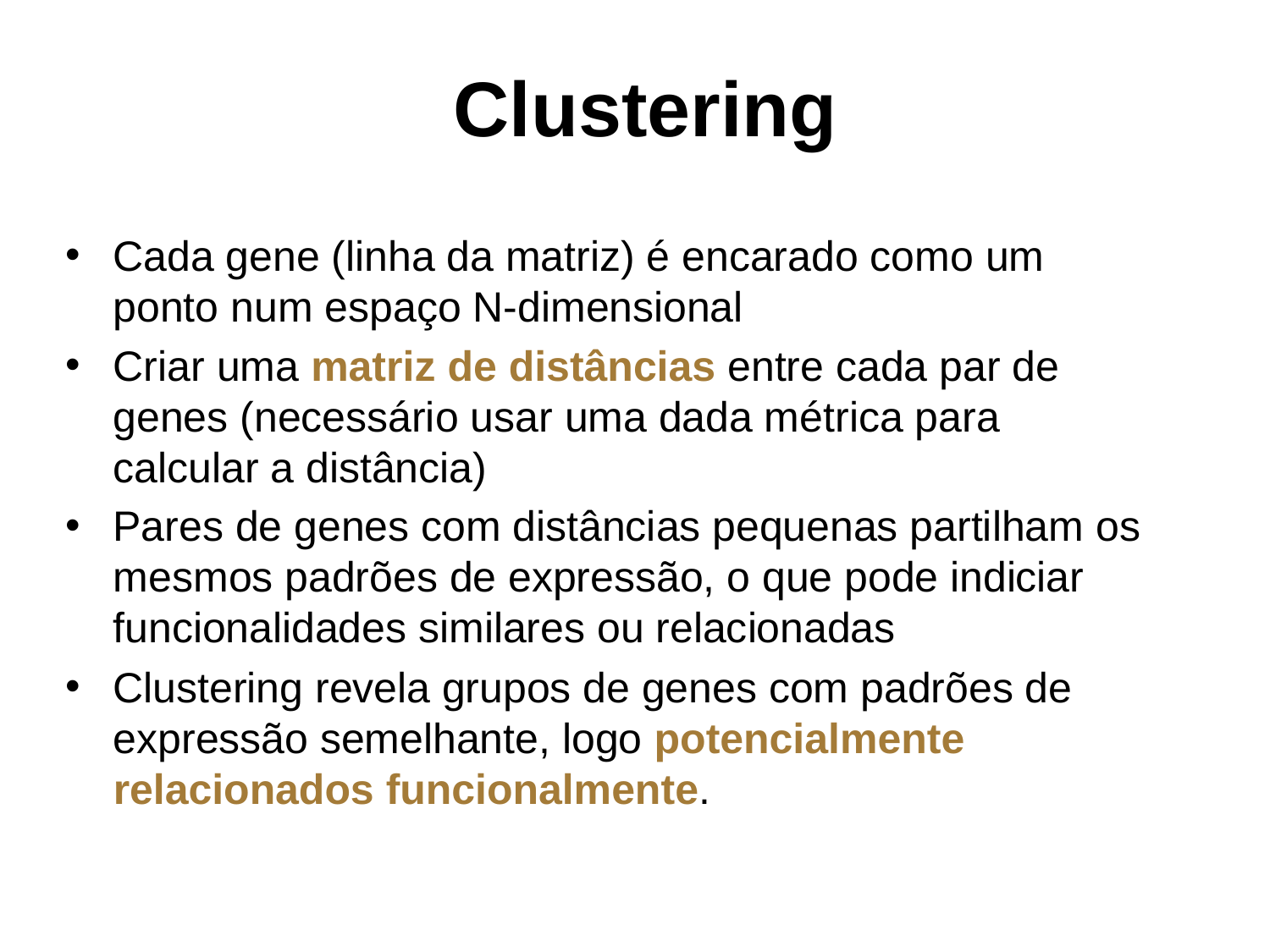

# Clustering
Cada gene (linha da matriz) é encarado como um ponto num espaço N-dimensional
Criar uma matriz de distâncias entre cada par de genes (necessário usar uma dada métrica para calcular a distância)
Pares de genes com distâncias pequenas partilham os mesmos padrões de expressão, o que pode indiciar funcionalidades similares ou relacionadas
Clustering revela grupos de genes com padrões de expressão semelhante, logo potencialmente relacionados funcionalmente.